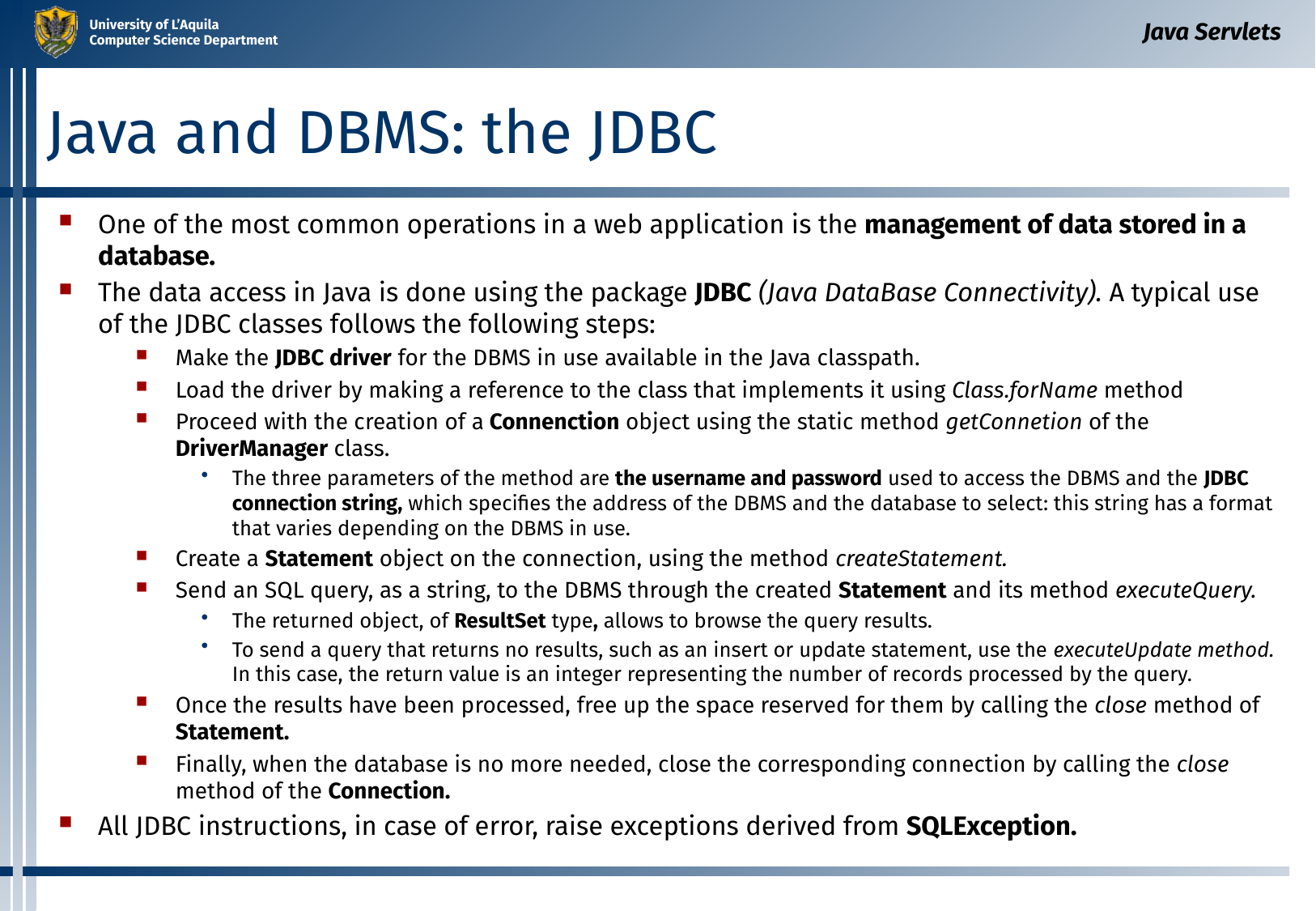

Java Servlets
# Java and DBMS: the JDBC
One of the most common operations in a web application is the management of data stored in a database.
The data access in Java is done using the package JDBC (Java DataBase Connectivity). A typical use of the JDBC classes follows the following steps:
Make the JDBC driver for the DBMS in use available in the Java classpath.
Load the driver by making a reference to the class that implements it using Class.forName method
Proceed with the creation of a Connenction object using the static method getConnetion of the DriverManager class.
The three parameters of the method are the username and password used to access the DBMS and the JDBC connection string, which specifies the address of the DBMS and the database to select: this string has a format that varies depending on the DBMS in use.
Create a Statement object on the connection, using the method createStatement.
Send an SQL query, as a string, to the DBMS through the created Statement and its method executeQuery.
The returned object, of ResultSet type, allows to browse the query results.
To send a query that returns no results, such as an insert or update statement, use the executeUpdate method. In this case, the return value is an integer representing the number of records processed by the query.
Once the results have been processed, free up the space reserved for them by calling the close method of Statement.
Finally, when the database is no more needed, close the corresponding connection by calling the close method of the Connection.
All JDBC instructions, in case of error, raise exceptions derived from SQLException.